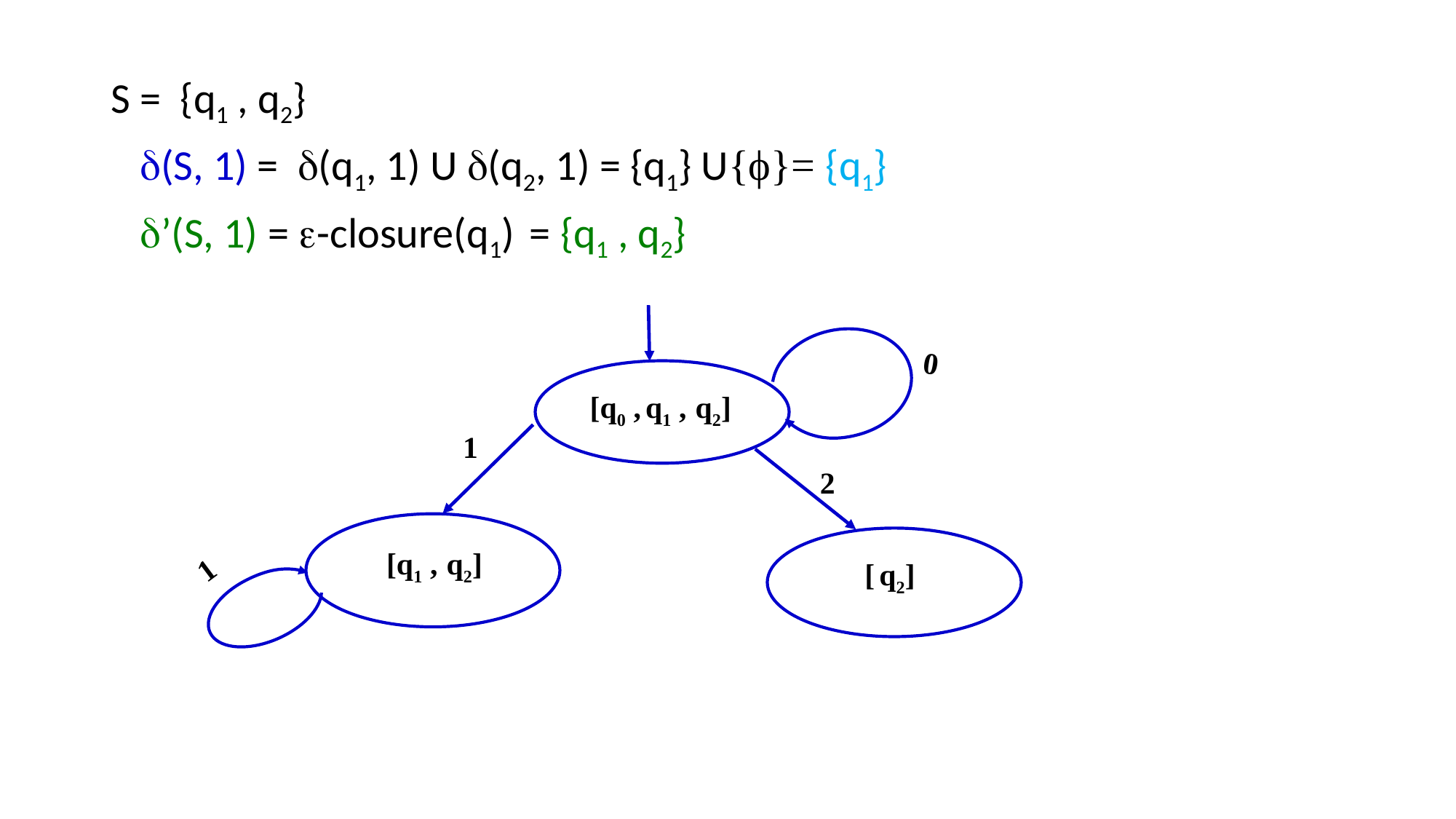

S =  {q1 , q2}
   δ(S, 1) =  δ(q1, 1) U δ(q2, 1) = {q1} U{ϕ}= {q1}
   δ’(S, 1) = ε-closure(q1)  = {q1 , q2}

0

[q0 , q1 ,  q2]

1
2

[q1 ,  q2]

1
[ q2]